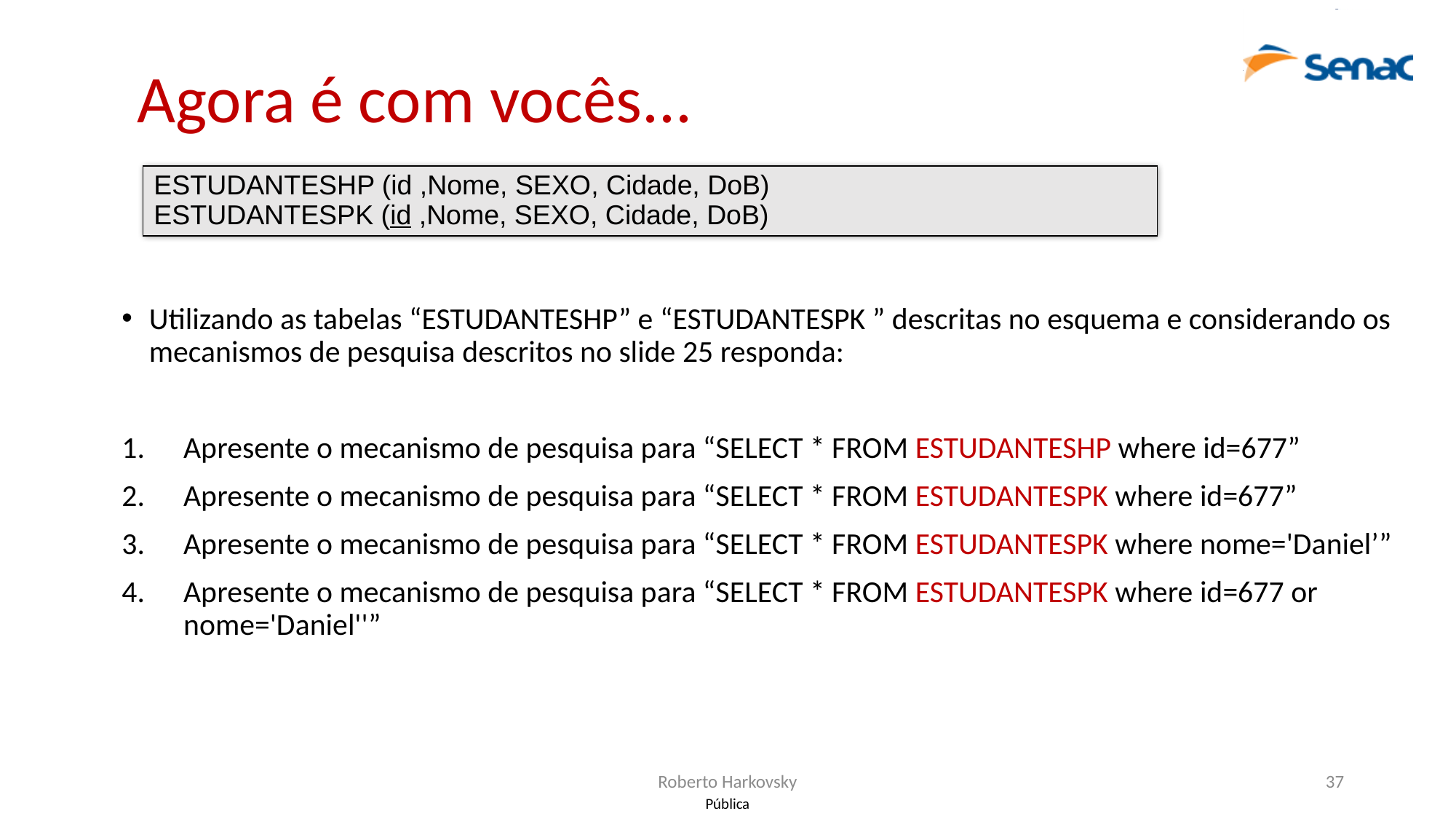

# Agora é com vocês...
ESTUDANTESHP (id ,Nome, SEXO, Cidade, DoB)
ESTUDANTESPK (id ,Nome, SEXO, Cidade, DoB)
Utilizando as tabelas “ESTUDANTESHP” e “ESTUDANTESPK ” descritas no esquema e considerando os mecanismos de pesquisa descritos no slide 25 responda:

Apresente o mecanismo de pesquisa para “SELECT * FROM ESTUDANTESHP where id=677”
Apresente o mecanismo de pesquisa para “SELECT * FROM ESTUDANTESPK where id=677”
Apresente o mecanismo de pesquisa para “SELECT * FROM ESTUDANTESPK where nome='Daniel’”
Apresente o mecanismo de pesquisa para “SELECT * FROM ESTUDANTESPK where id=677 or nome='Daniel''”

Roberto Harkovsky
37